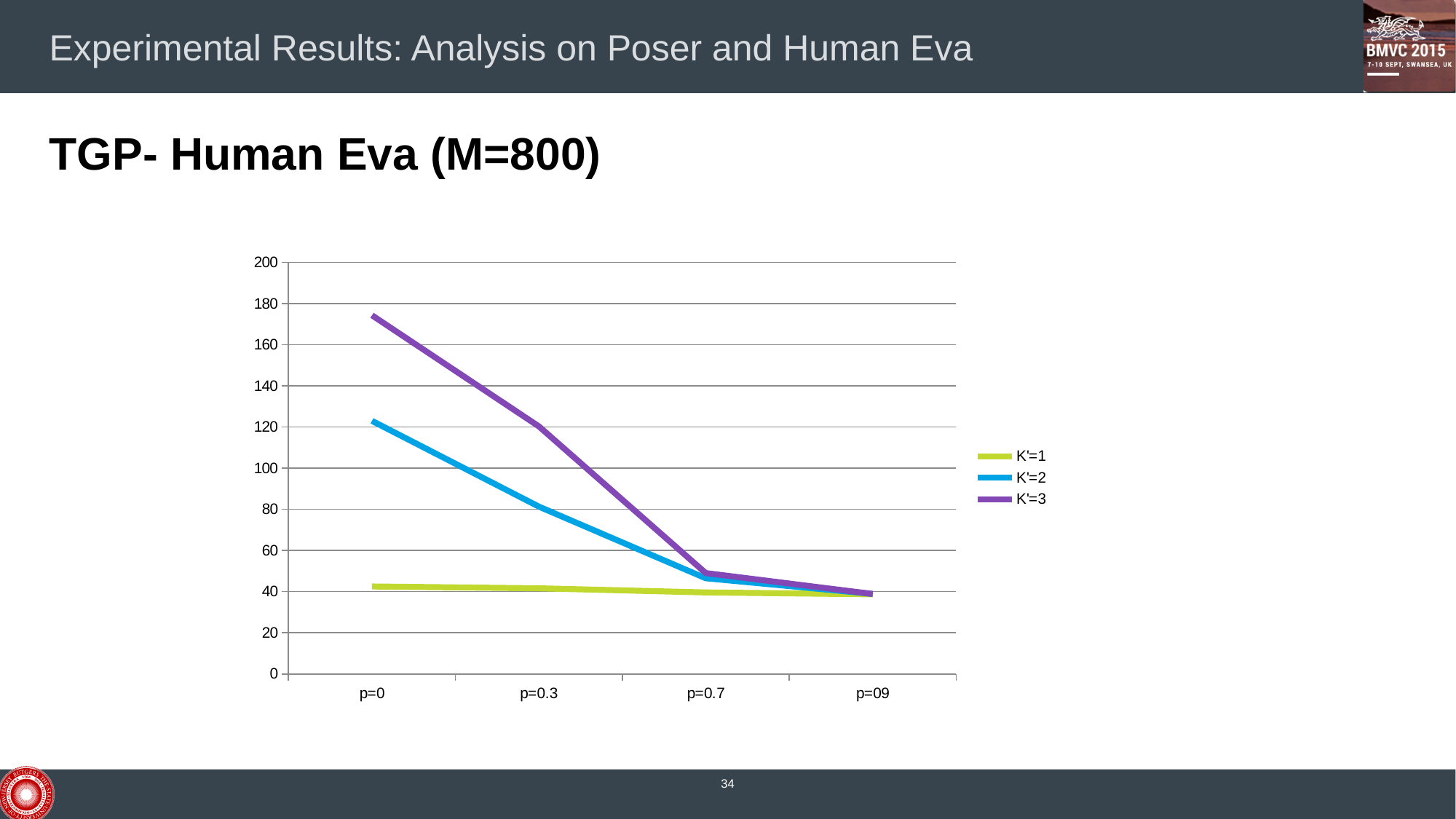

# Experimental Results: Analysis on Poser and Human Eva
TGP- Human Eva (M=800)

### Chart

| Category | K'=1 | K'=2 | K'=3 |
|---|---|---|---|
| p=0 | 42.5 | 123.01 | 174.3 |
| p=0.3 | 41.6 | 81.3 | 120.3 |
| p=0.7 | 39.6 | 46.5 | 49.0 |
| p=09 | 38.7 | 38.9 | 38.85 |
34